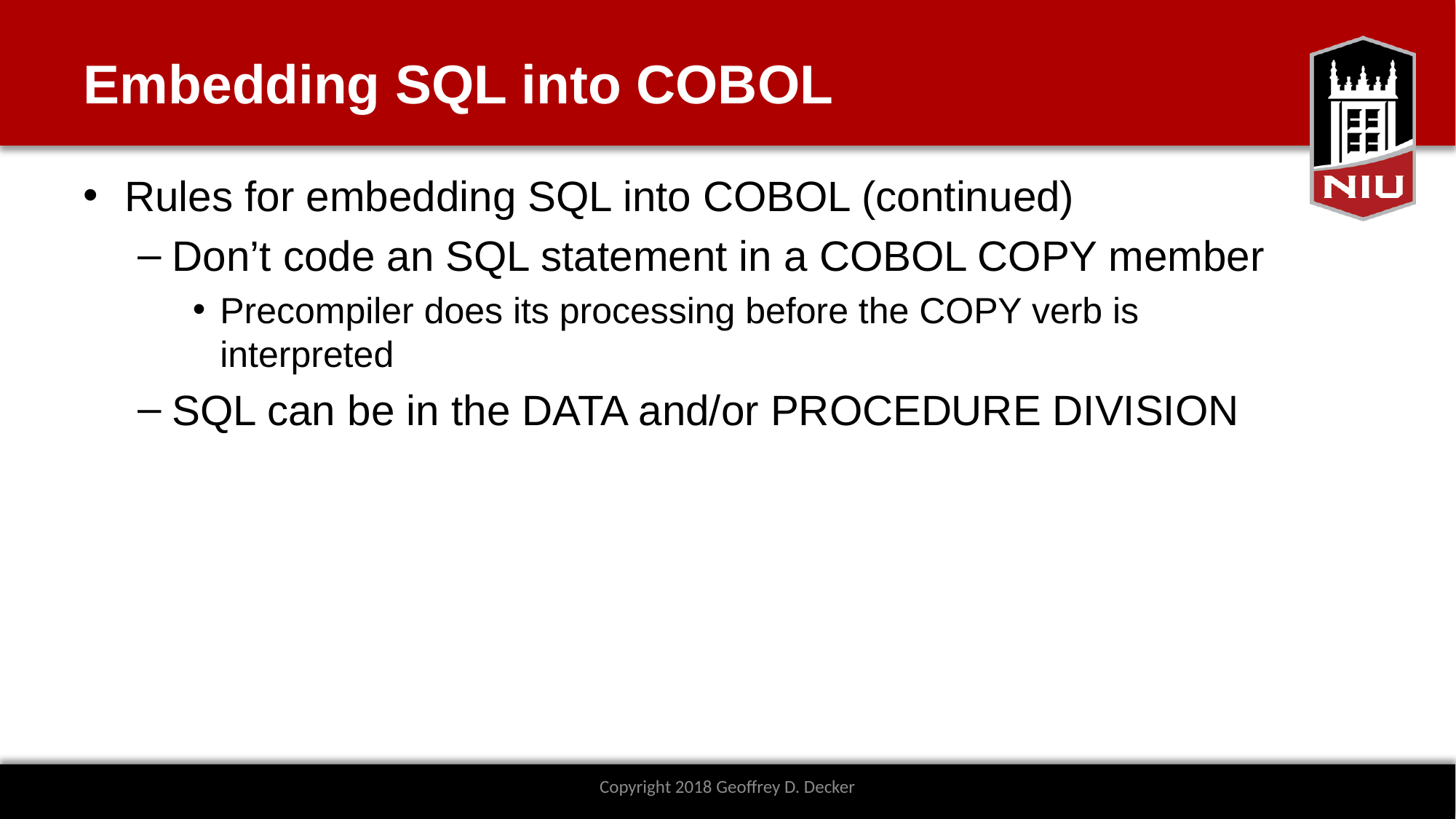

# Embedding SQL into COBOL
Rules for embedding SQL into COBOL (continued)
Don’t code an SQL statement in a COBOL COPY member
Precompiler does its processing before the COPY verb is interpreted
SQL can be in the DATA and/or PROCEDURE DIVISION
Copyright 2018 Geoffrey D. Decker